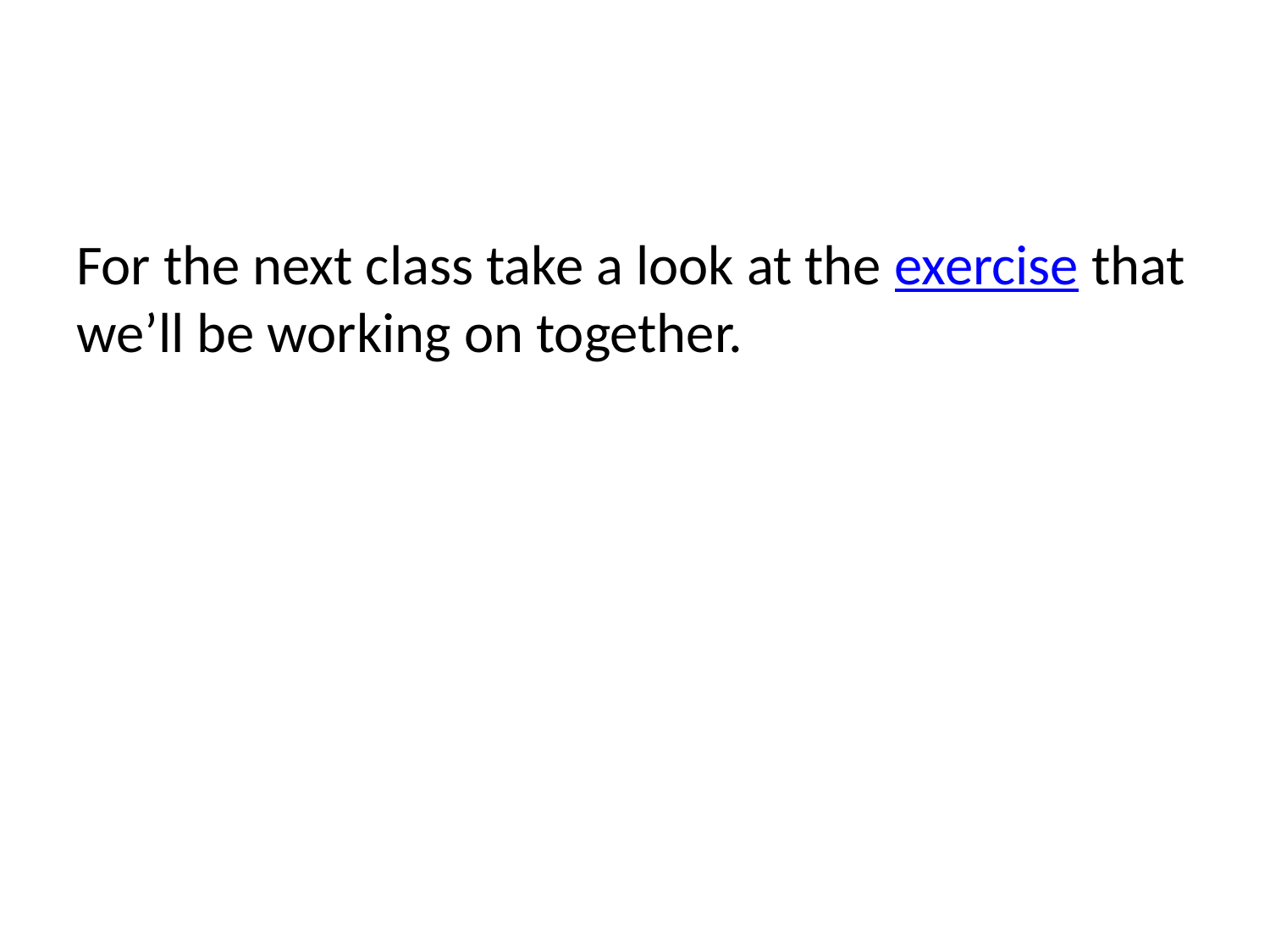

For the next class take a look at the exercise that we’ll be working on together.